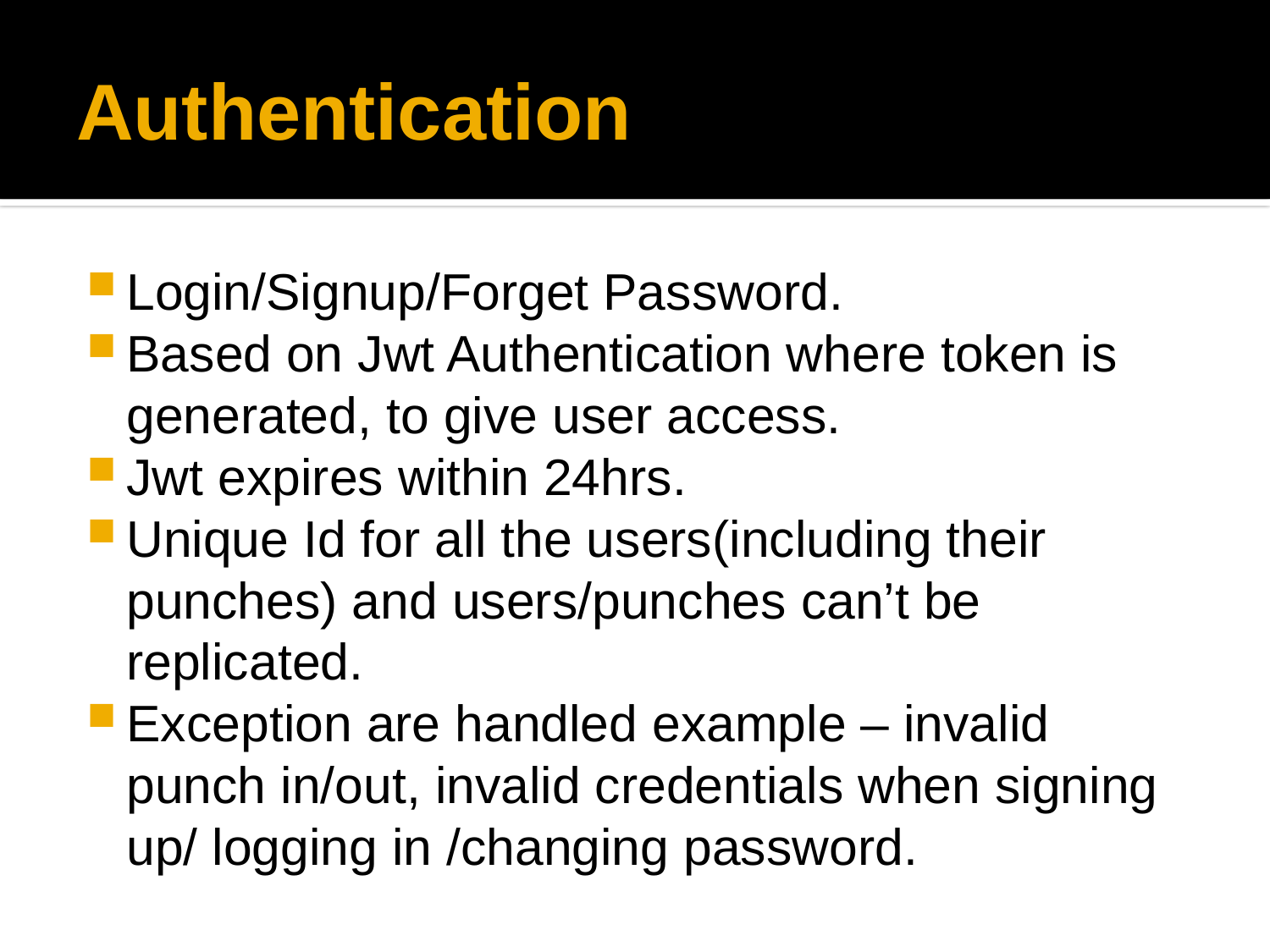

# Authentication
Login/Signup/Forget Password.
Based on Jwt Authentication where token is generated, to give user access.
Jwt expires within 24hrs.
Unique Id for all the users(including their punches) and users/punches can’t be replicated.
Exception are handled example – invalid punch in/out, invalid credentials when signing up/ logging in /changing password.